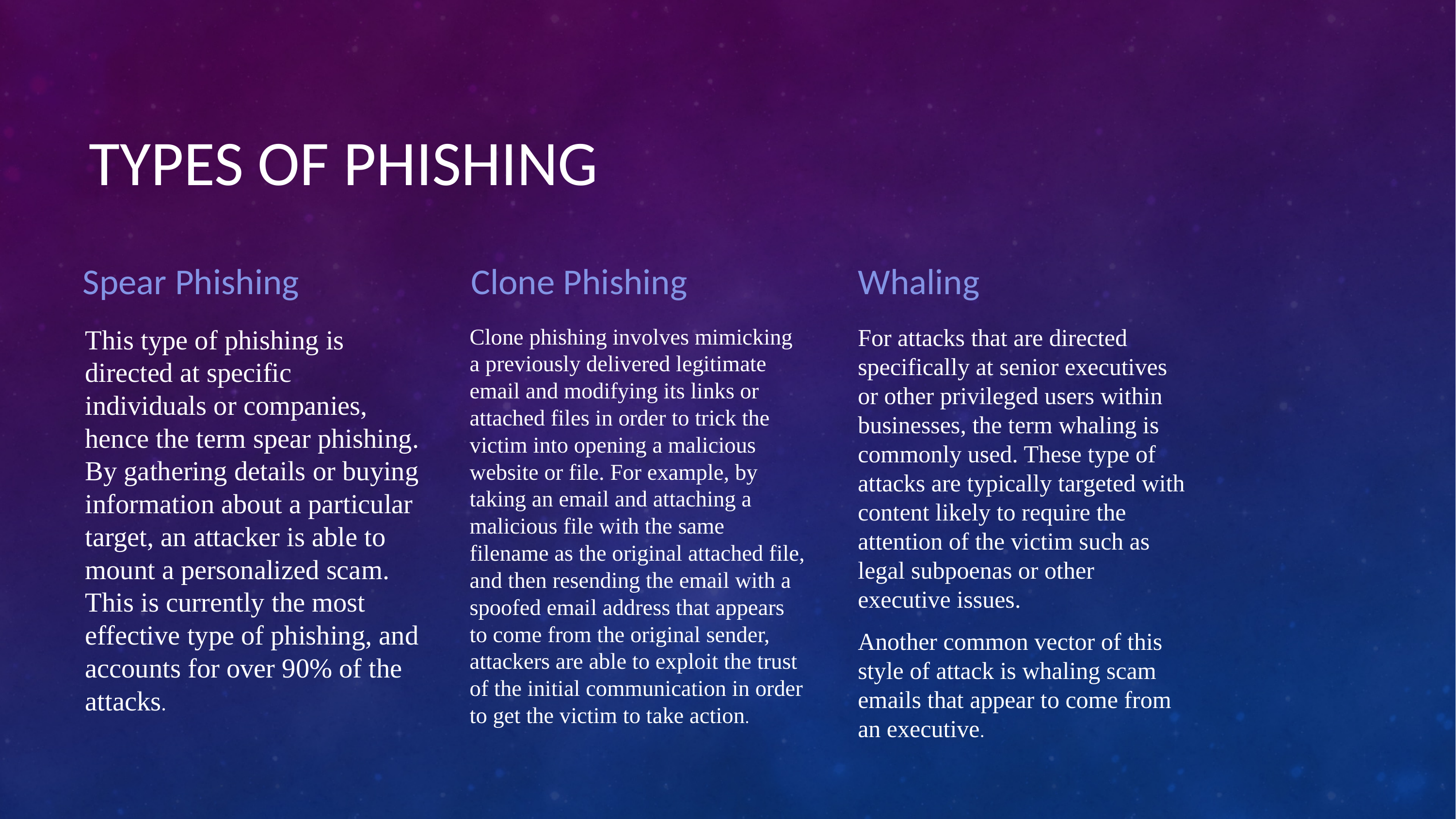

# Types of Phishing
Spear Phishing
Clone Phishing
Whaling
This type of phishing is directed at specific individuals or companies, hence the term spear phishing. By gathering details or buying information about a particular target, an attacker is able to mount a personalized scam. This is currently the most effective type of phishing, and accounts for over 90% of the attacks.
Clone phishing involves mimicking a previously delivered legitimate email and modifying its links or attached files in order to trick the victim into opening a malicious website or file. For example, by taking an email and attaching a malicious file with the same filename as the original attached file, and then resending the email with a spoofed email address that appears to come from the original sender, attackers are able to exploit the trust of the initial communication in order to get the victim to take action.
For attacks that are directed specifically at senior executives or other privileged users within businesses, the term whaling is commonly used. These type of attacks are typically targeted with content likely to require the attention of the victim such as legal subpoenas or other executive issues.
Another common vector of this style of attack is whaling scam emails that appear to come from an executive.